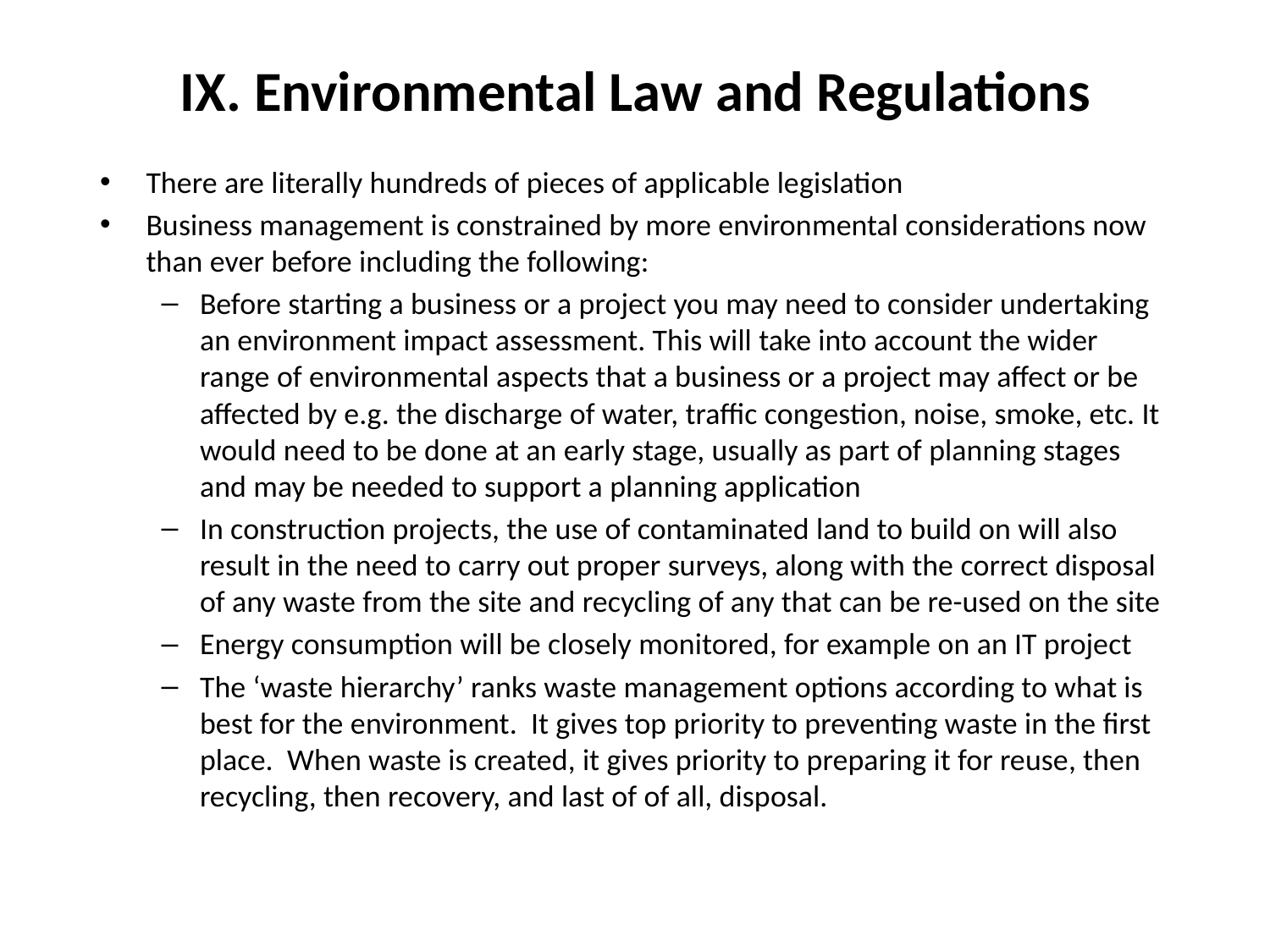

# IX. Environmental Law and Regulations
There are literally hundreds of pieces of applicable legislation
Business management is constrained by more environmental considerations now than ever before including the following:
Before starting a business or a project you may need to consider undertaking an environment impact assessment. This will take into account the wider range of environmental aspects that a business or a project may affect or be affected by e.g. the discharge of water, traffic congestion, noise, smoke, etc. It would need to be done at an early stage, usually as part of planning stages and may be needed to support a planning application
In construction projects, the use of contaminated land to build on will also result in the need to carry out proper surveys, along with the correct disposal of any waste from the site and recycling of any that can be re-used on the site
Energy consumption will be closely monitored, for example on an IT project
The ‘waste hierarchy’ ranks waste management options according to what is best for the environment.  It gives top priority to preventing waste in the first place.  When waste is created, it gives priority to preparing it for reuse, then recycling, then recovery, and last of of all, disposal.